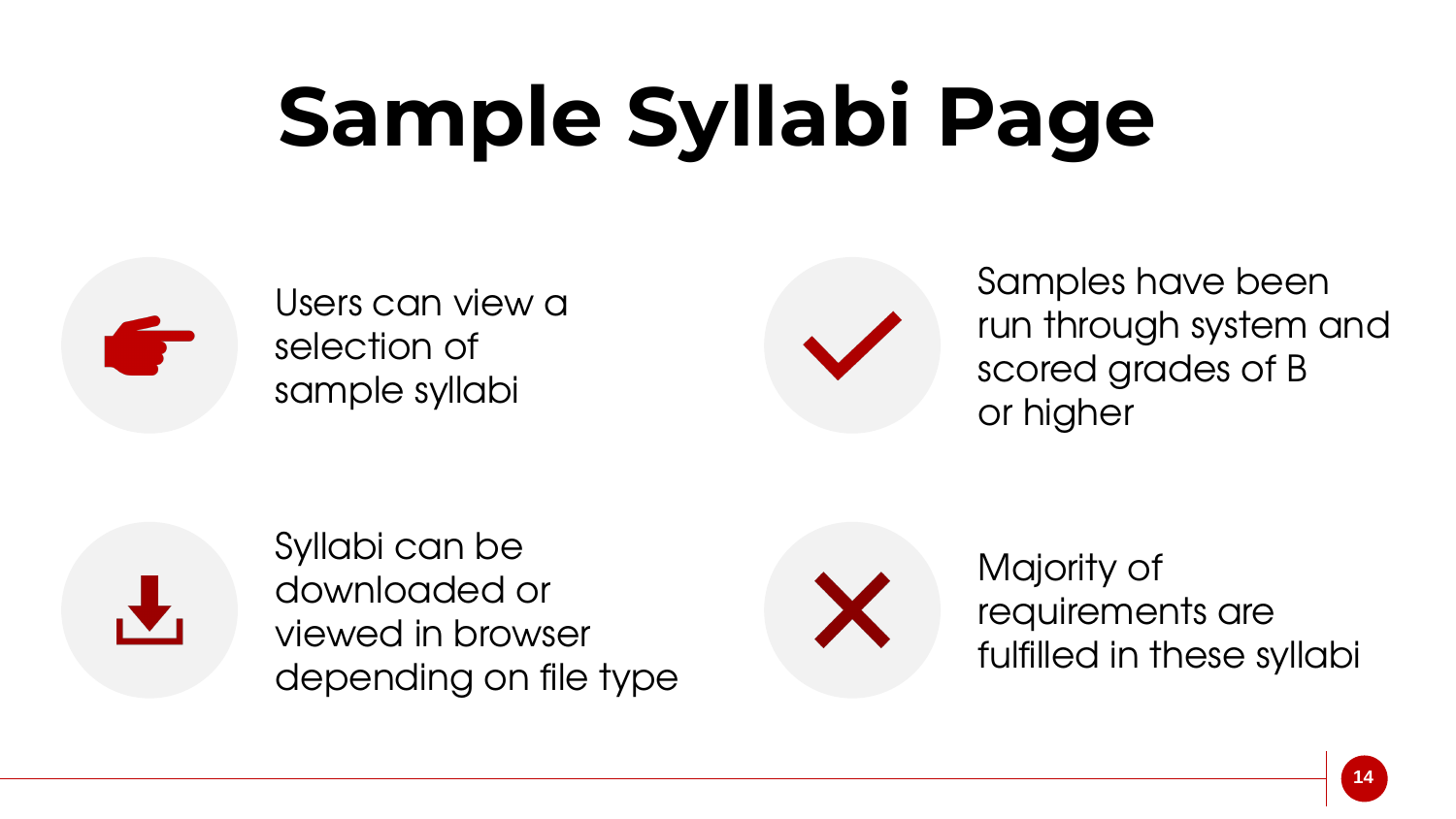

# Sample Syllabi Page
Users can view a selection of sample syllabi
Samples have been run through system and scored grades of B or higher
Syllabi can be downloaded or viewed in browser depending on file type
Majority of requirements are fulfilled in these syllabi
14